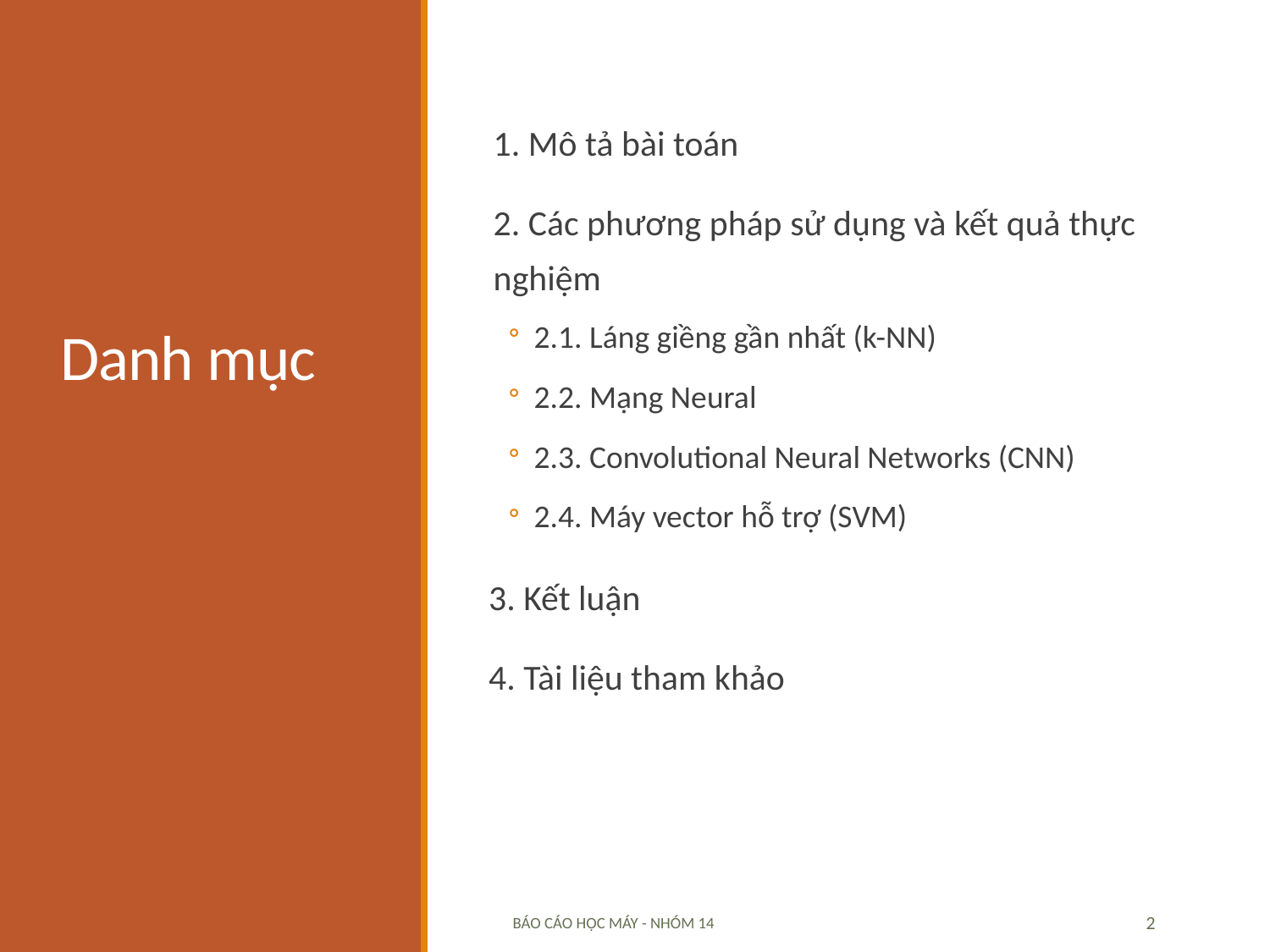

# Danh mục
1. Mô tả bài toán
2. Các phương pháp sử dụng và kết quả thực nghiệm
2.1. Láng giềng gần nhất (k-NN)
2.2. Mạng Neural
2.3. Convolutional Neural Networks (CNN)
2.4. Máy vector hỗ trợ (SVM)
 3. Kết luận
 4. Tài liệu tham khảo

BÁO CÁO HỌC MÁY - NHÓM 14
2